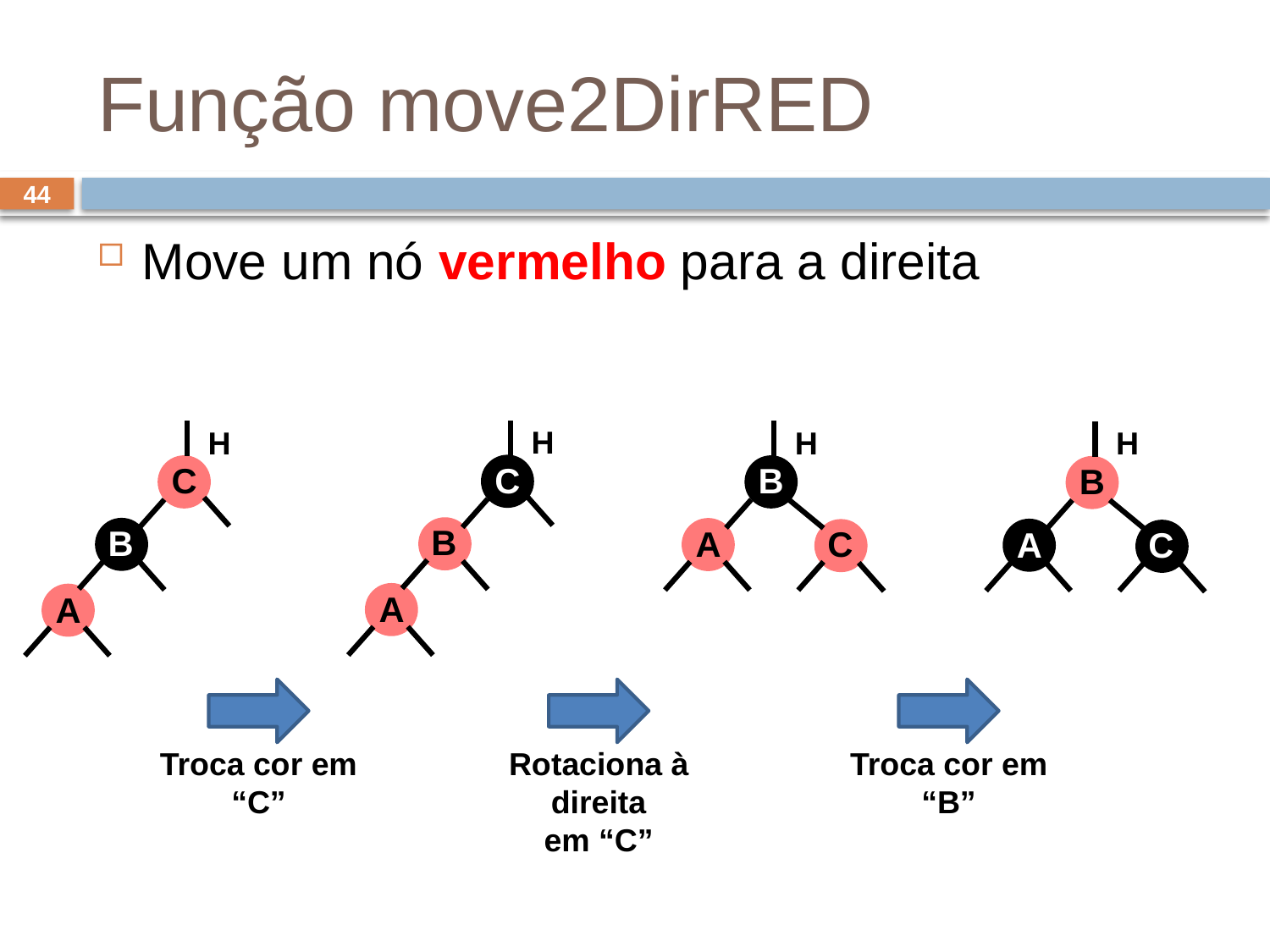

# Função move2DirRED
44
Move um nó vermelho para a direita
H
H
H
H
C
C
B
B

B
B
C
A
C
A

A
A

Troca cor em “C”
Rotaciona à direita
em “C”
Troca cor em
“B”